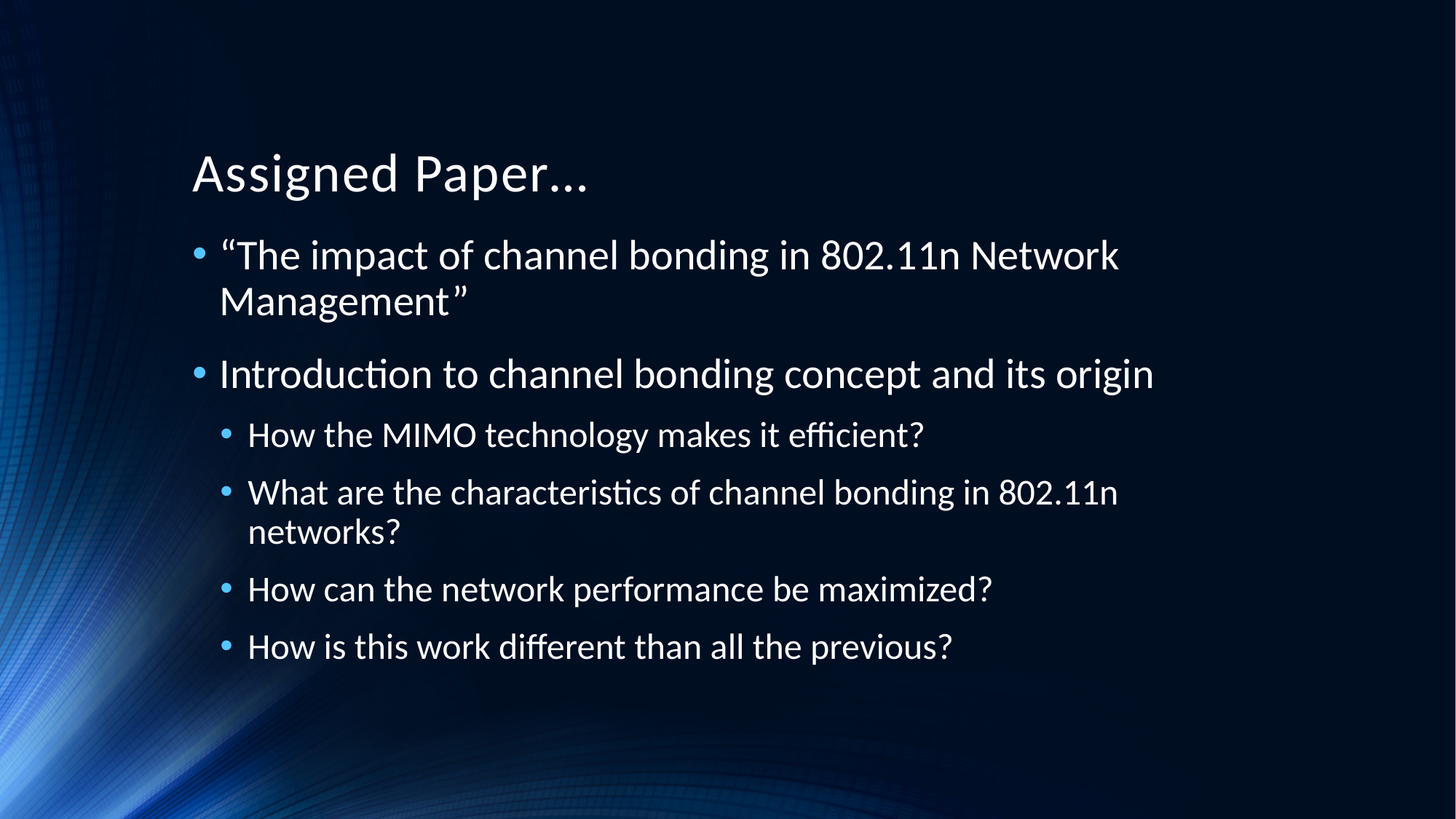

Assigned Paper…
“The impact of channel bonding in 802.11n Network Management”
Introduction to channel bonding concept and its origin
How the MIMO technology makes it efficient?
What are the characteristics of channel bonding in 802.11n networks?
How can the network performance be maximized?
How is this work different than all the previous?